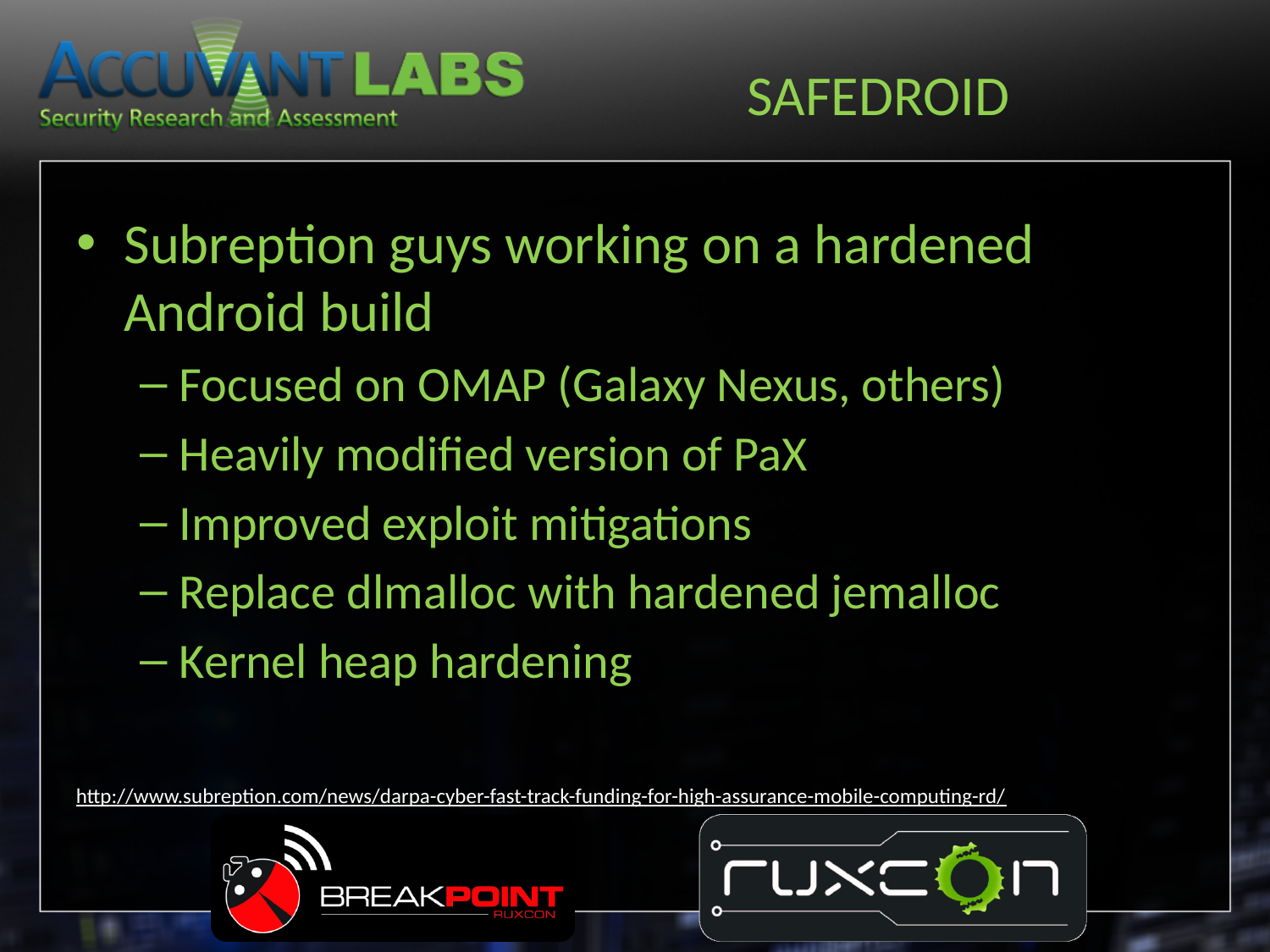

# SAFEDROID
Subreption guys working on a hardened Android build
Focused on OMAP (Galaxy Nexus, others)
Heavily modified version of PaX
Improved exploit mitigations
Replace dlmalloc with hardened jemalloc
Kernel heap hardening
http://www.subreption.com/news/darpa-cyber-fast-track-funding-for-high-assurance-mobile-computing-rd/